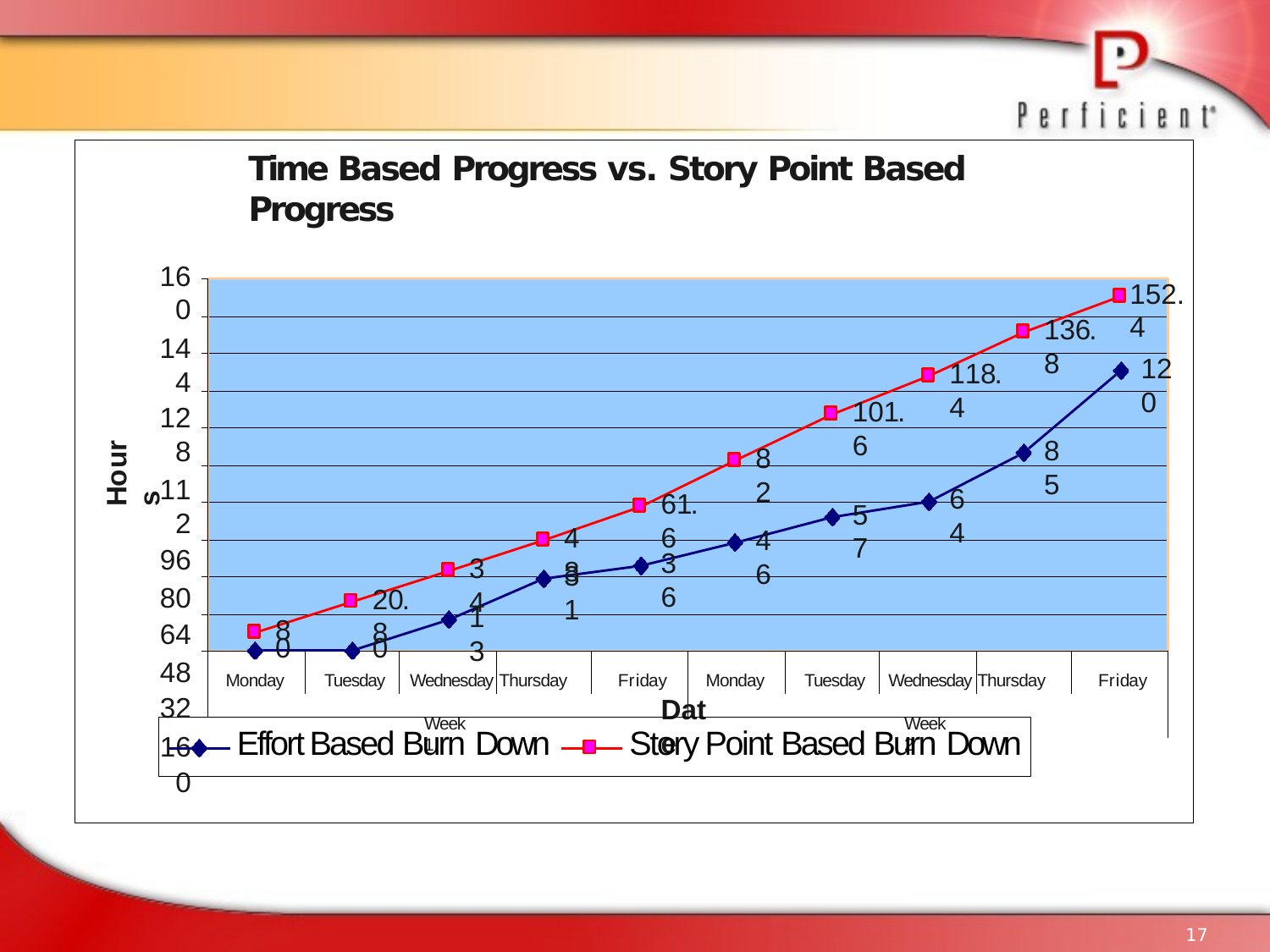

# Time Based Progress vs. Story Point Based Progress
160
144
128
112
96
80
64
48
32
16
0
152.4
136.8
120
118.4
101.6
85
Hours
82
64
61.6
57
48
46
36
34
31
20.8
13
8
0
0

Monday	Tuesday	Wednesday Thursday
Friday
Monday	Tuesday
Wednesday Thursday
Friday
Date
Week 1
Week 2

Effort Based Burn Down
Story Point Based Burn Down

17